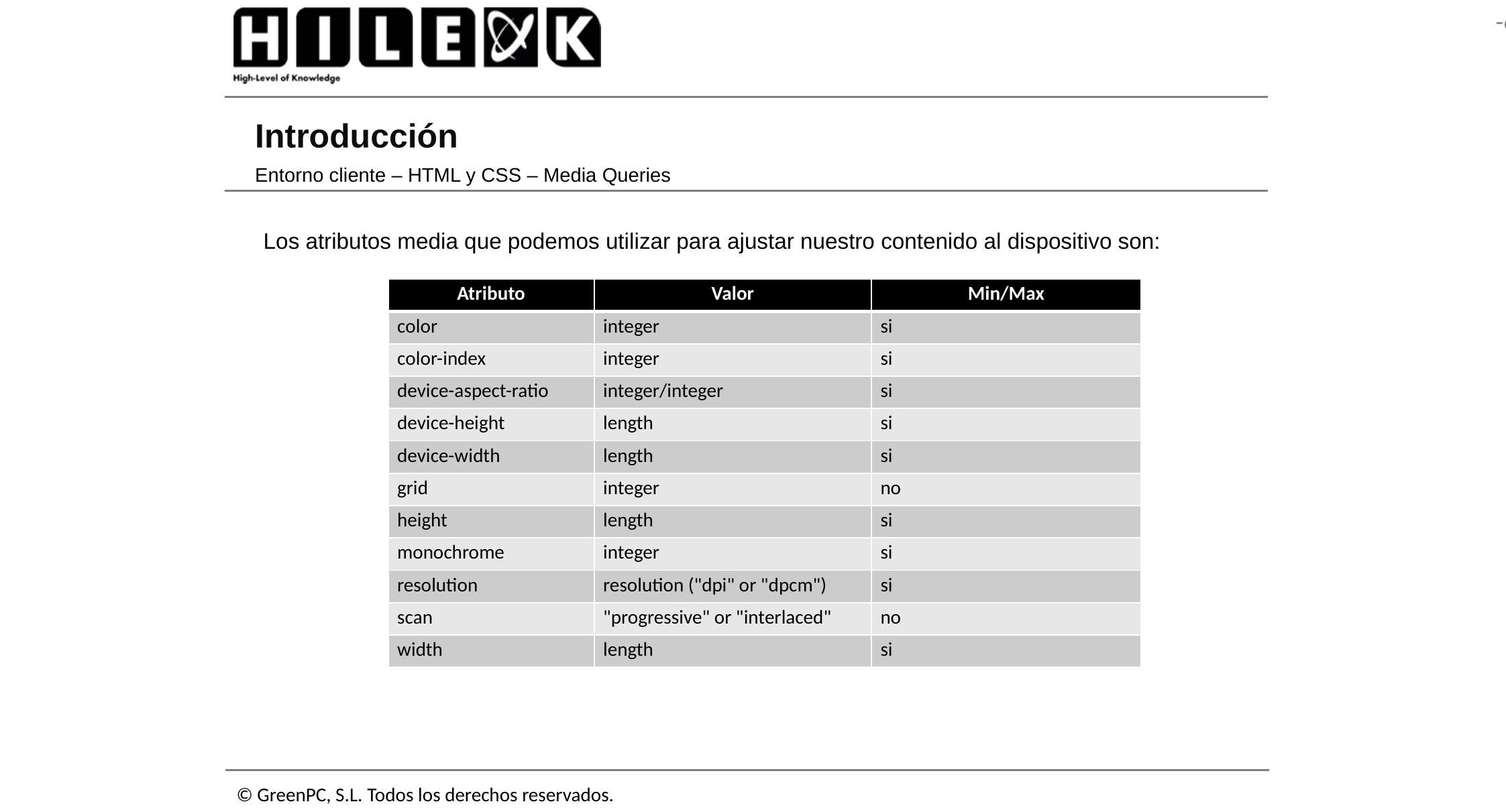

# Introducción
Entorno cliente – HTML y CSS – Media Queries
Los atributos media que podemos utilizar para ajustar nuestro contenido al dispositivo son:
| Atributo | Valor | Min/Max |
| --- | --- | --- |
| color | integer | si |
| color-index | integer | si |
| device-aspect-ratio | integer/integer | si |
| device-height | length | si |
| device-width | length | si |
| grid | integer | no |
| height | length | si |
| monochrome | integer | si |
| resolution | resolution ("dpi" or "dpcm") | si |
| scan | "progressive" or "interlaced" | no |
| width | length | si |